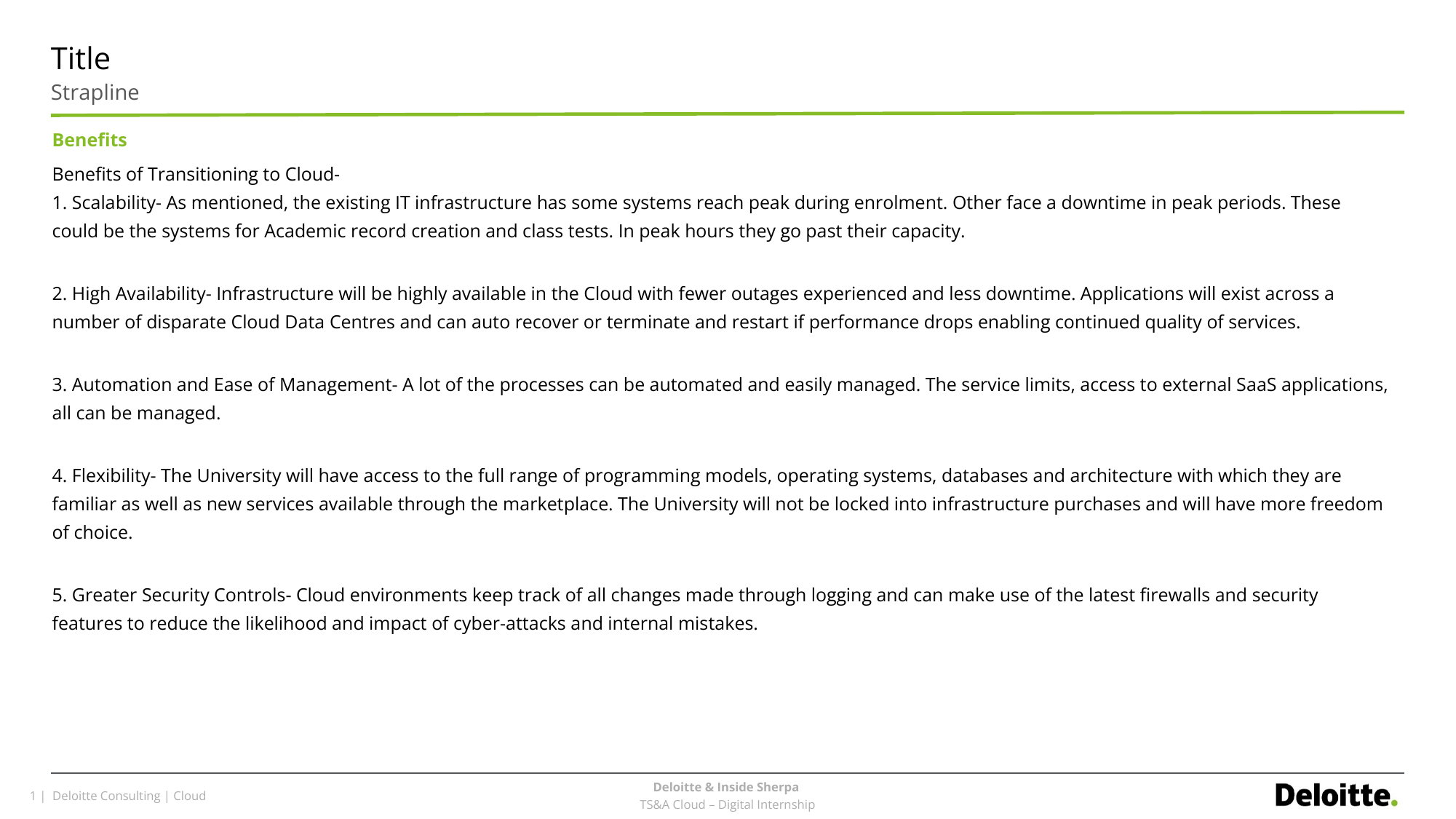

# Title
Strapline
Benefits
Benefits of Transitioning to Cloud-
1. Scalability- As mentioned, the existing IT infrastructure has some systems reach peak during enrolment. Other face a downtime in peak periods. These could be the systems for Academic record creation and class tests. In peak hours they go past their capacity.
2. High Availability- Infrastructure will be highly available in the Cloud with fewer outages experienced and less downtime. Applications will exist across a number of disparate Cloud Data Centres and can auto recover or terminate and restart if performance drops enabling continued quality of services.
3. Automation and Ease of Management- A lot of the processes can be automated and easily managed. The service limits, access to external SaaS applications, all can be managed.
4. Flexibility- The University will have access to the full range of programming models, operating systems, databases and architecture with which they are familiar as well as new services available through the marketplace. The University will not be locked into infrastructure purchases and will have more freedom of choice.
5. Greater Security Controls- Cloud environments keep track of all changes made through logging and can make use of the latest firewalls and security features to reduce the likelihood and impact of cyber-attacks and internal mistakes.